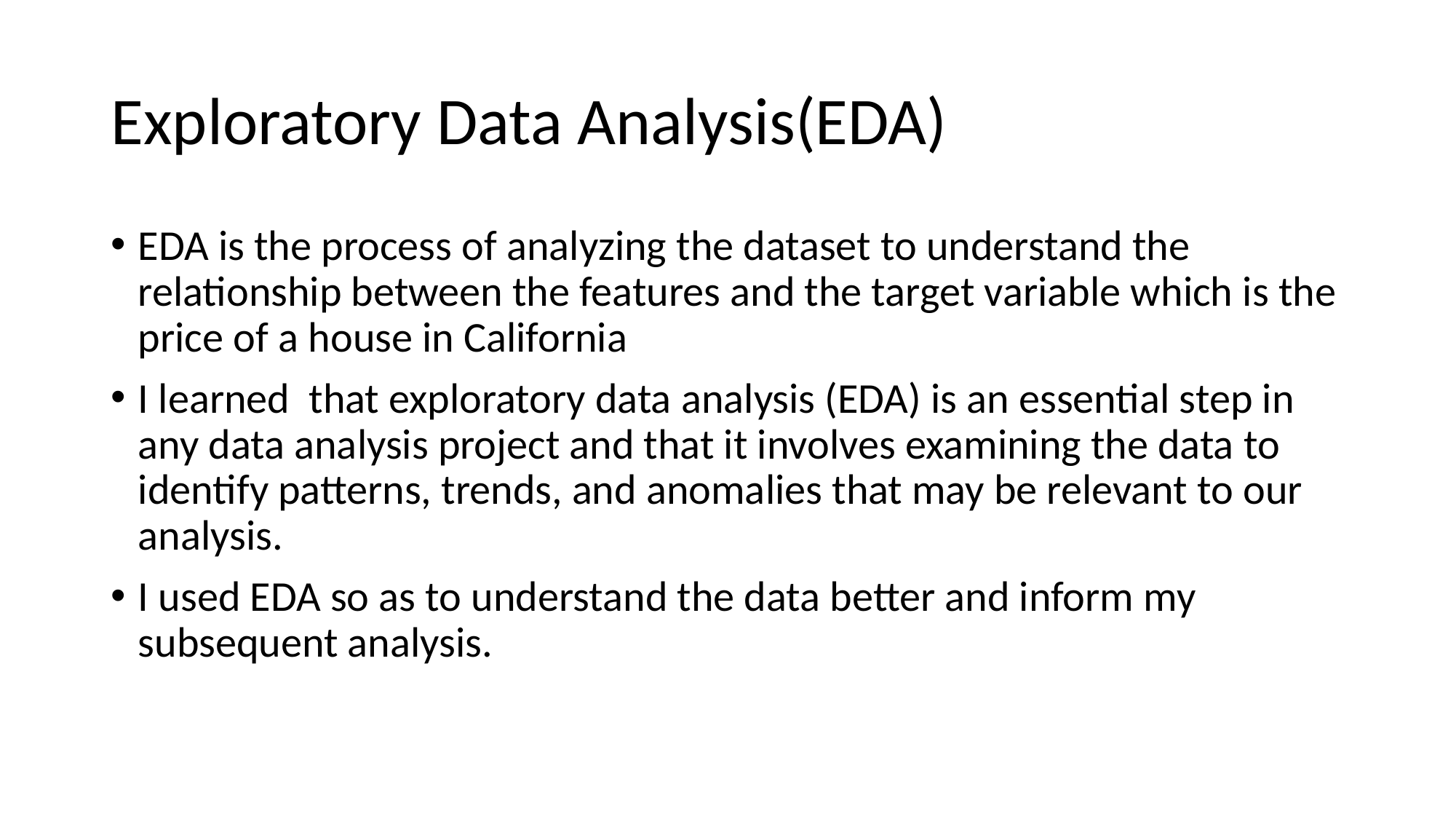

# Exploratory Data Analysis(EDA)
EDA is the process of analyzing the dataset to understand the relationship between the features and the target variable which is the price of a house in California
I learned  that exploratory data analysis (EDA) is an essential step in any data analysis project and that it involves examining the data to identify patterns, trends, and anomalies that may be relevant to our analysis.
I used EDA so as to understand the data better and inform my subsequent analysis.